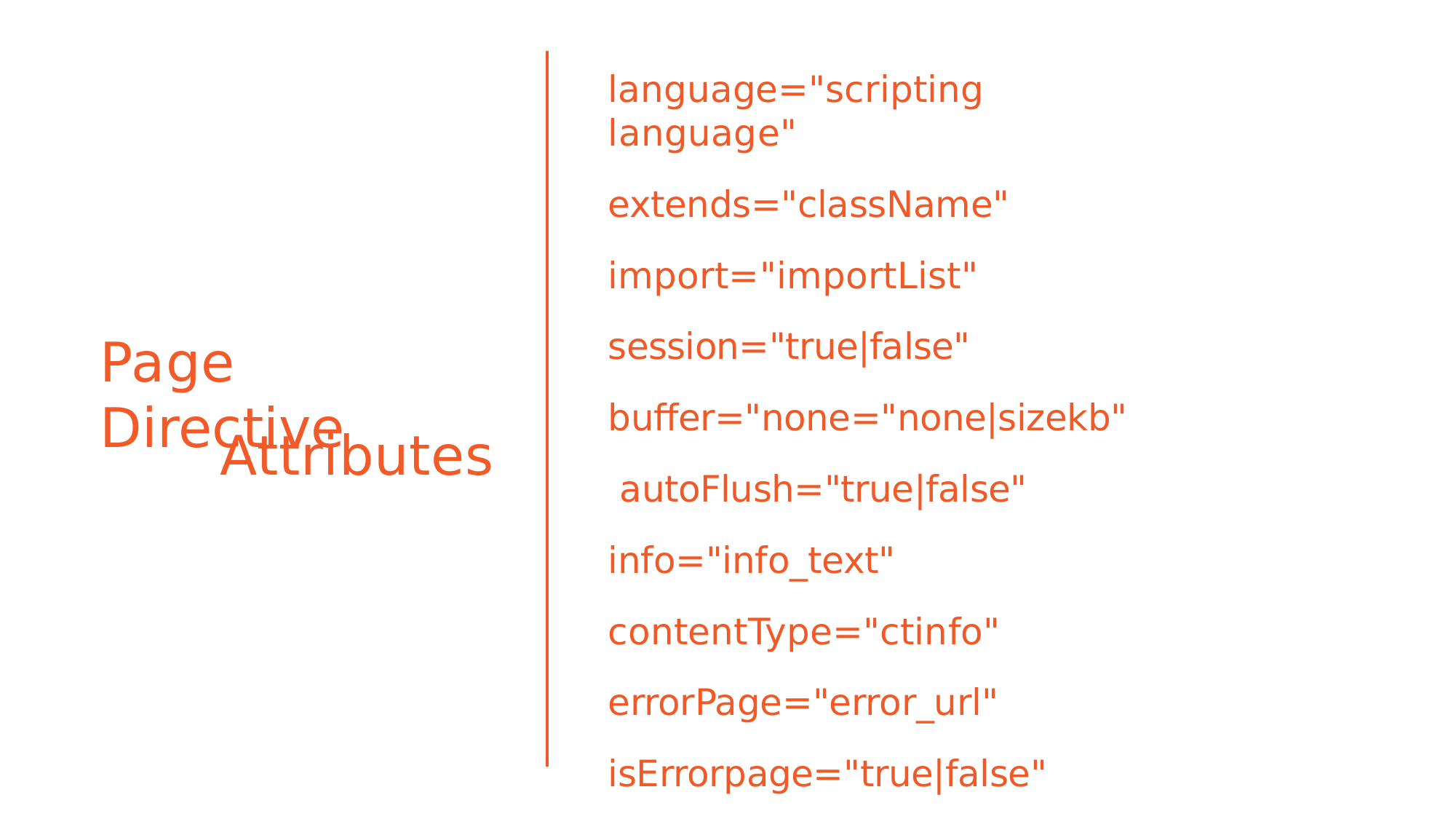

language="scripting language"
extends="className"  import="importList"  session="true|false"  buffer="none="none|sizekb"  autoFlush="true|false"  info="info_text"  contentType="ctinfo"  errorPage="error_url"  isErrorpage="true|false"
# Page Directive
Attributes
8